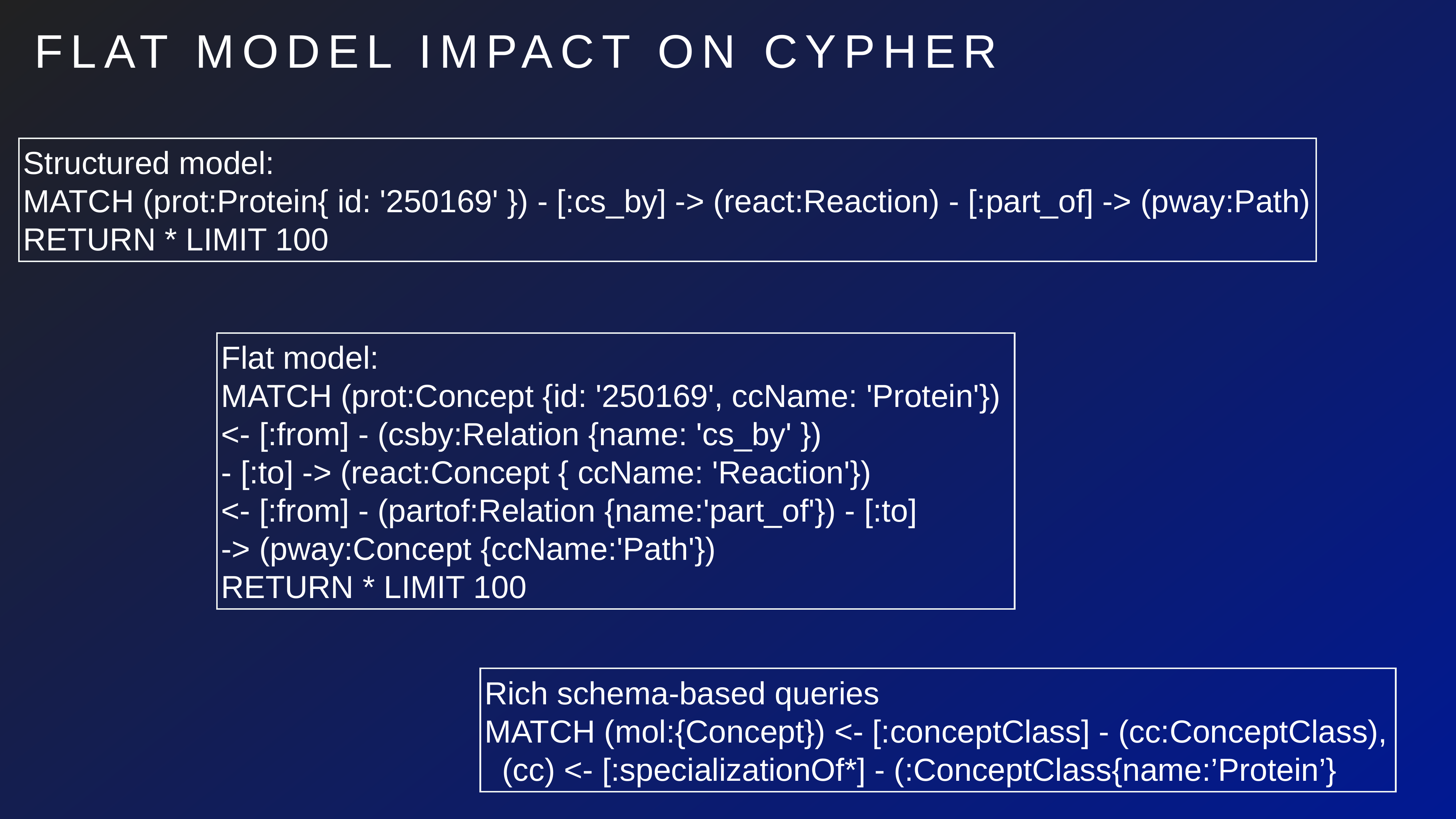

Flat Model Impact on Cypher
Structured model:
MATCH (prot:Protein{ id: '250169' }) - [:cs_by] -> (react:Reaction) - [:part_of] -> (pway:Path)
RETURN * LIMIT 100
Flat model:
MATCH (prot:Concept {id: '250169', ccName: 'Protein'})
<- [:from] - (csby:Relation {name: 'cs_by' })
- [:to] -> (react:Concept { ccName: 'Reaction'})
<- [:from] - (partof:Relation {name:'part_of'}) - [:to]
-> (pway:Concept {ccName:'Path'})
RETURN * LIMIT 100
Rich schema-based queries
MATCH (mol:{Concept}) <- [:conceptClass] - (cc:ConceptClass),
  (cc) <- [:specializationOf*] - (:ConceptClass{name:’Protein’}